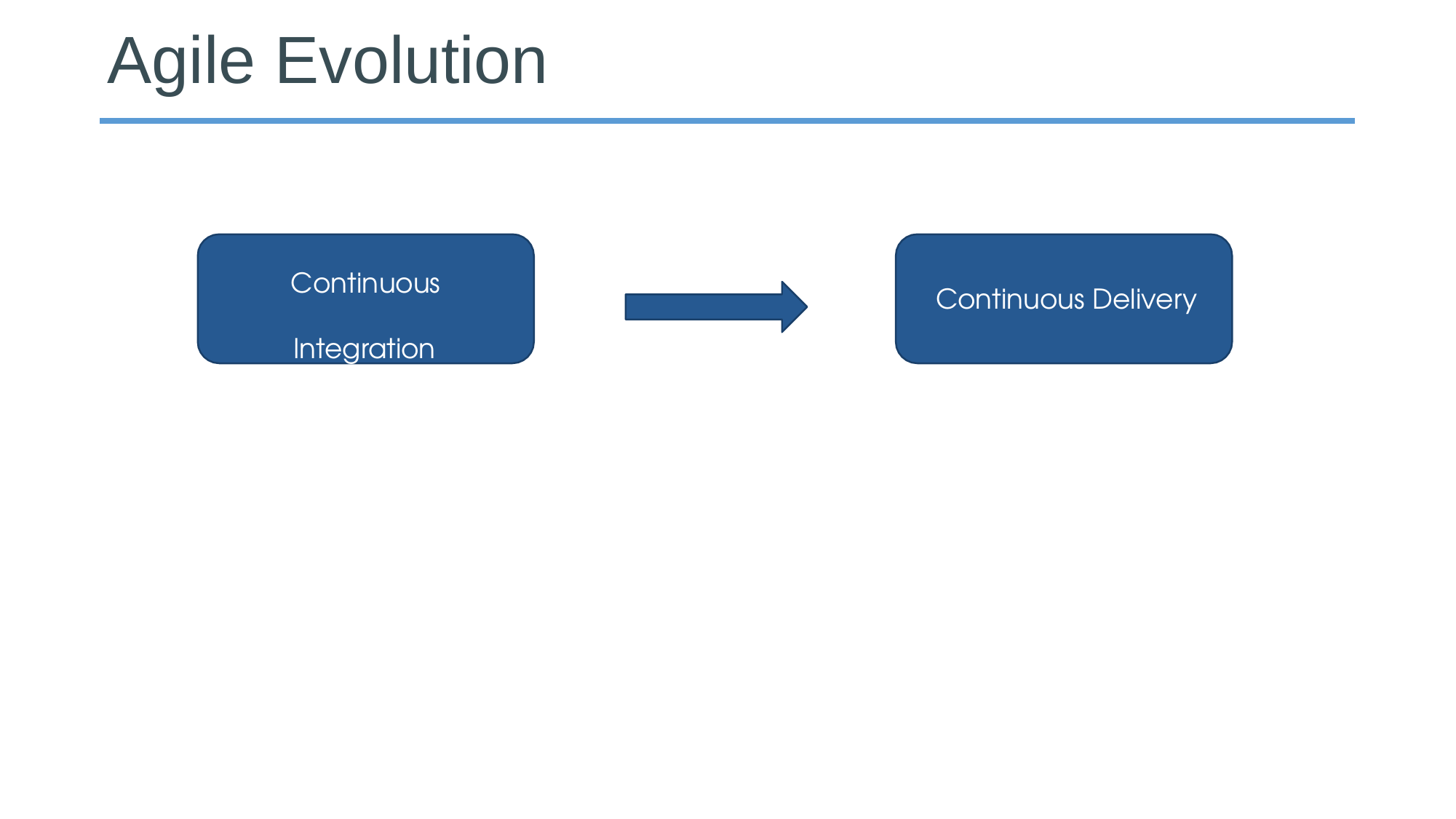

# Agile Evolution

Continuous  Integration

Continuous Delivery